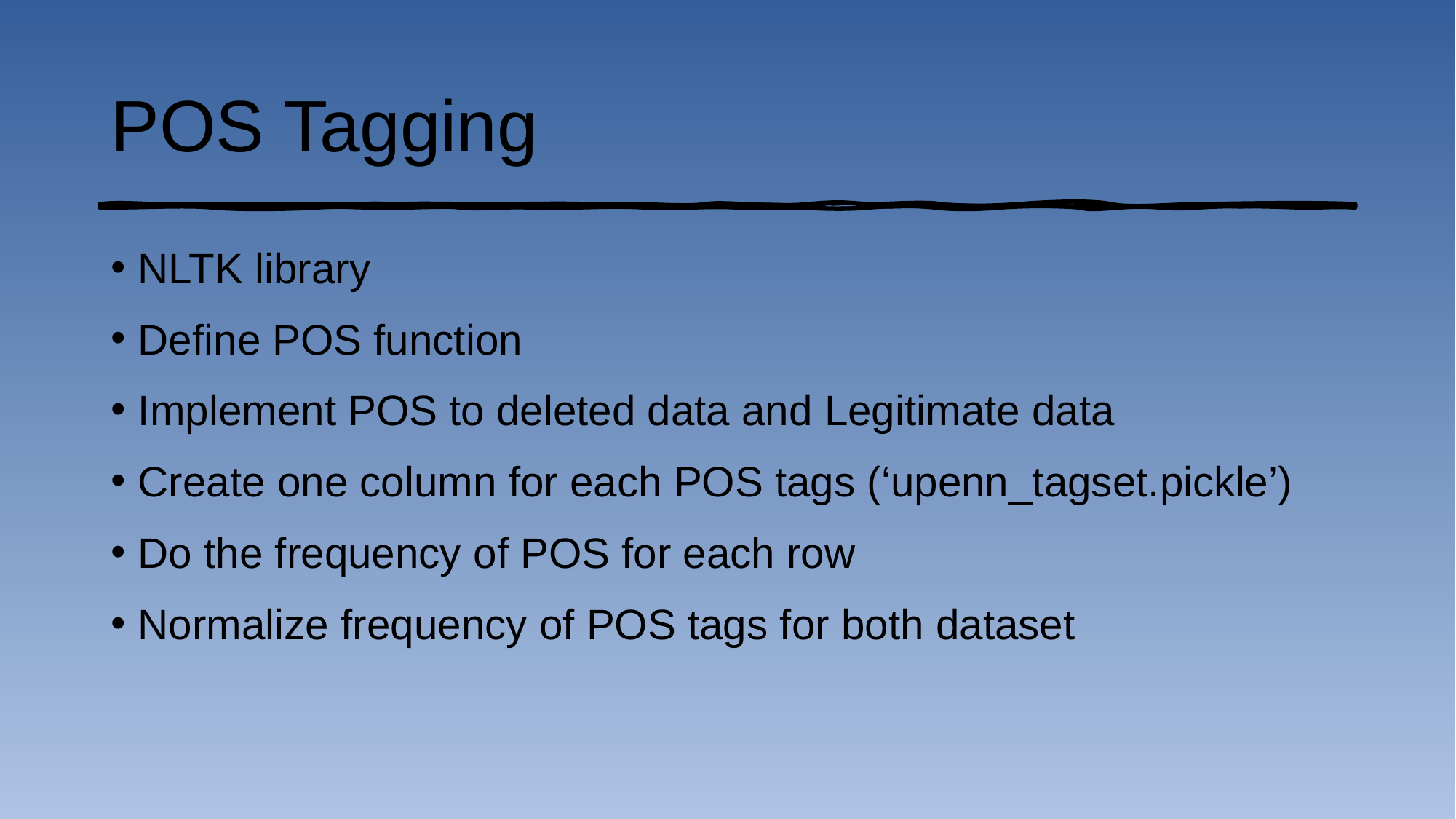

# POS Tagging
NLTK library
Define POS function
Implement POS to deleted data and Legitimate data
Create one column for each POS tags (‘upenn_tagset.pickle’)
Do the frequency of POS for each row
Normalize frequency of POS tags for both dataset